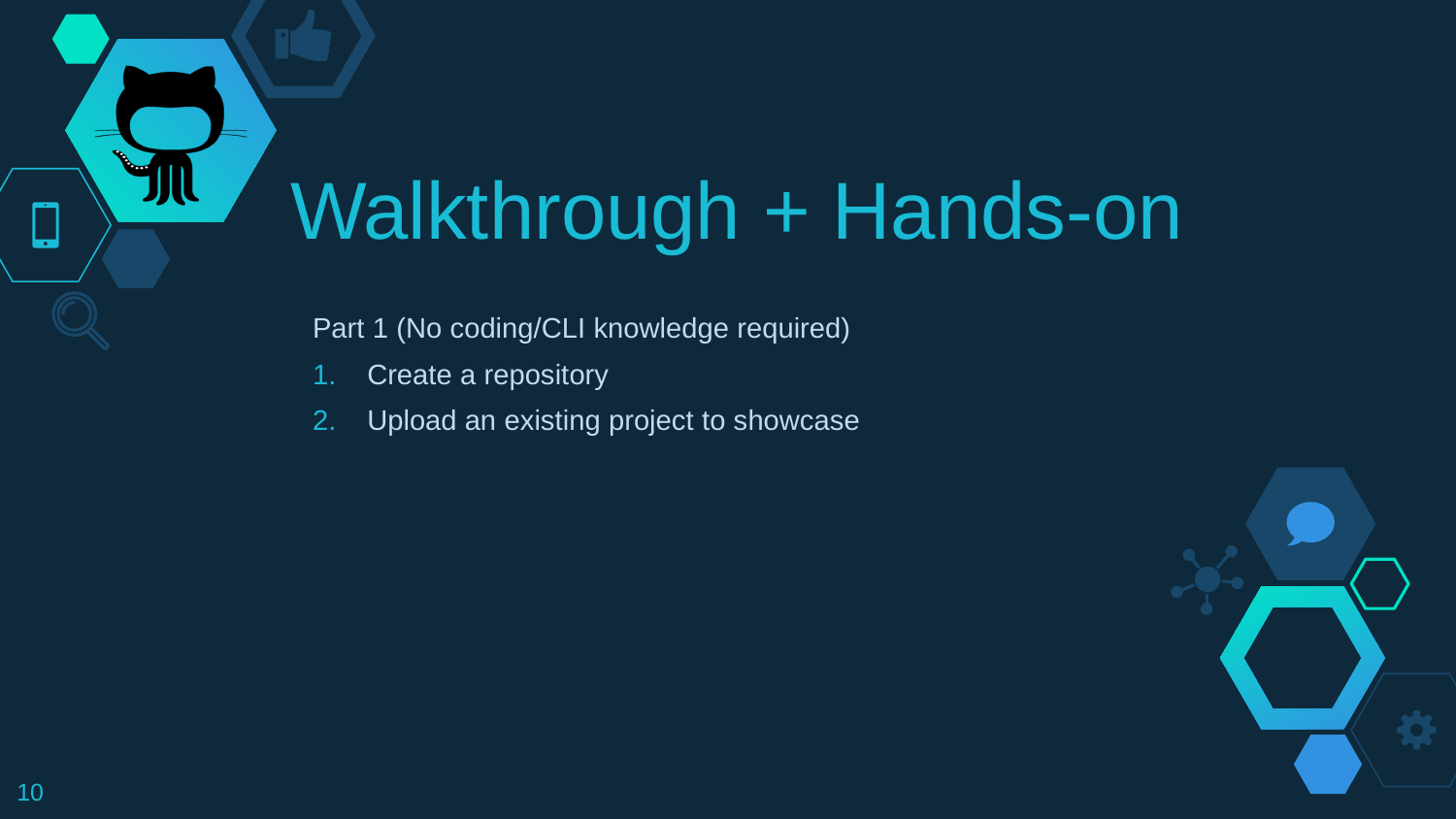

# Walkthrough + Hands-on
Part 1 (No coding/CLI knowledge required)
Create a repository
Upload an existing project to showcase
10